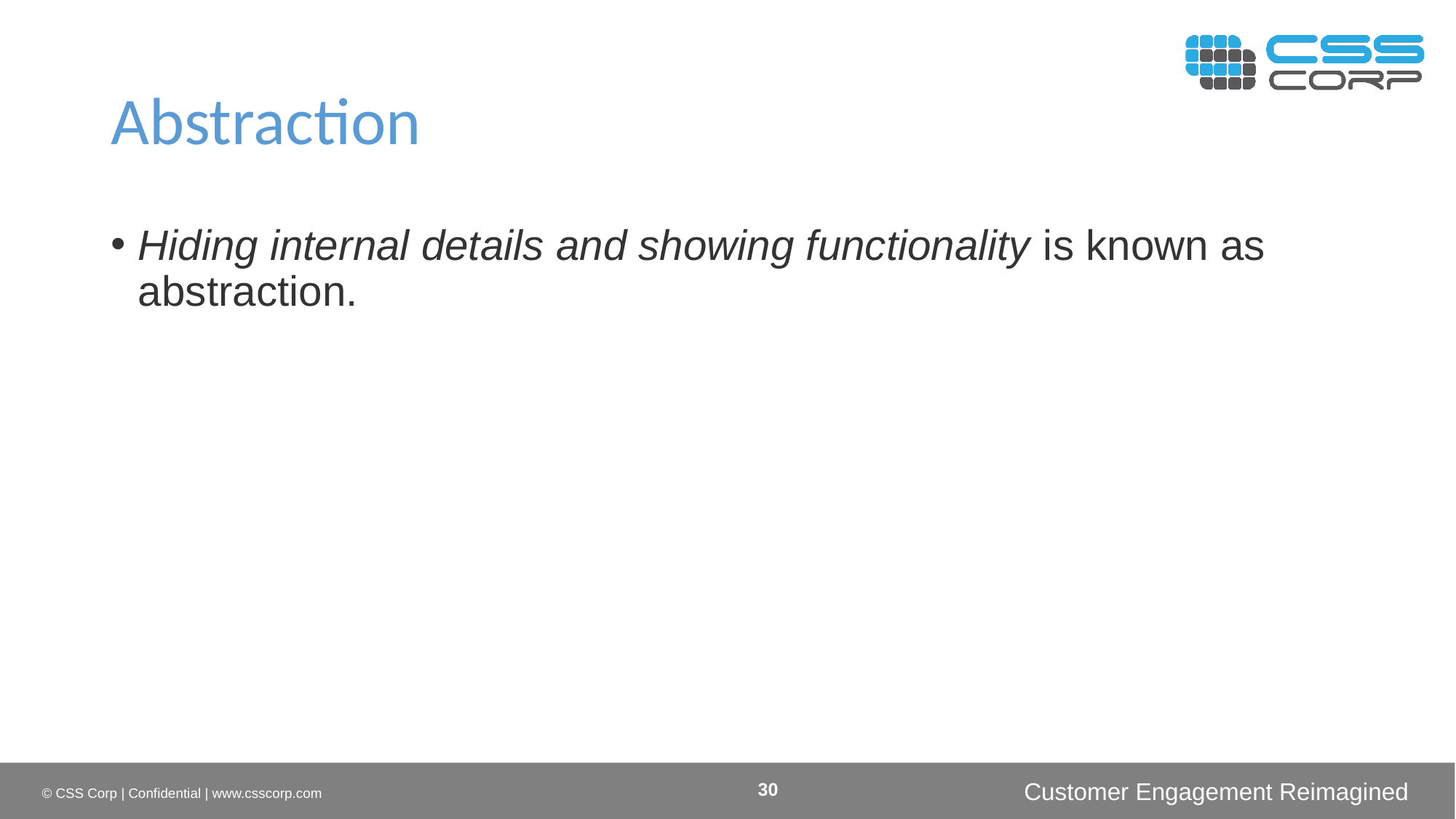

# Abstraction
Hiding internal details and showing functionality is known as abstraction.